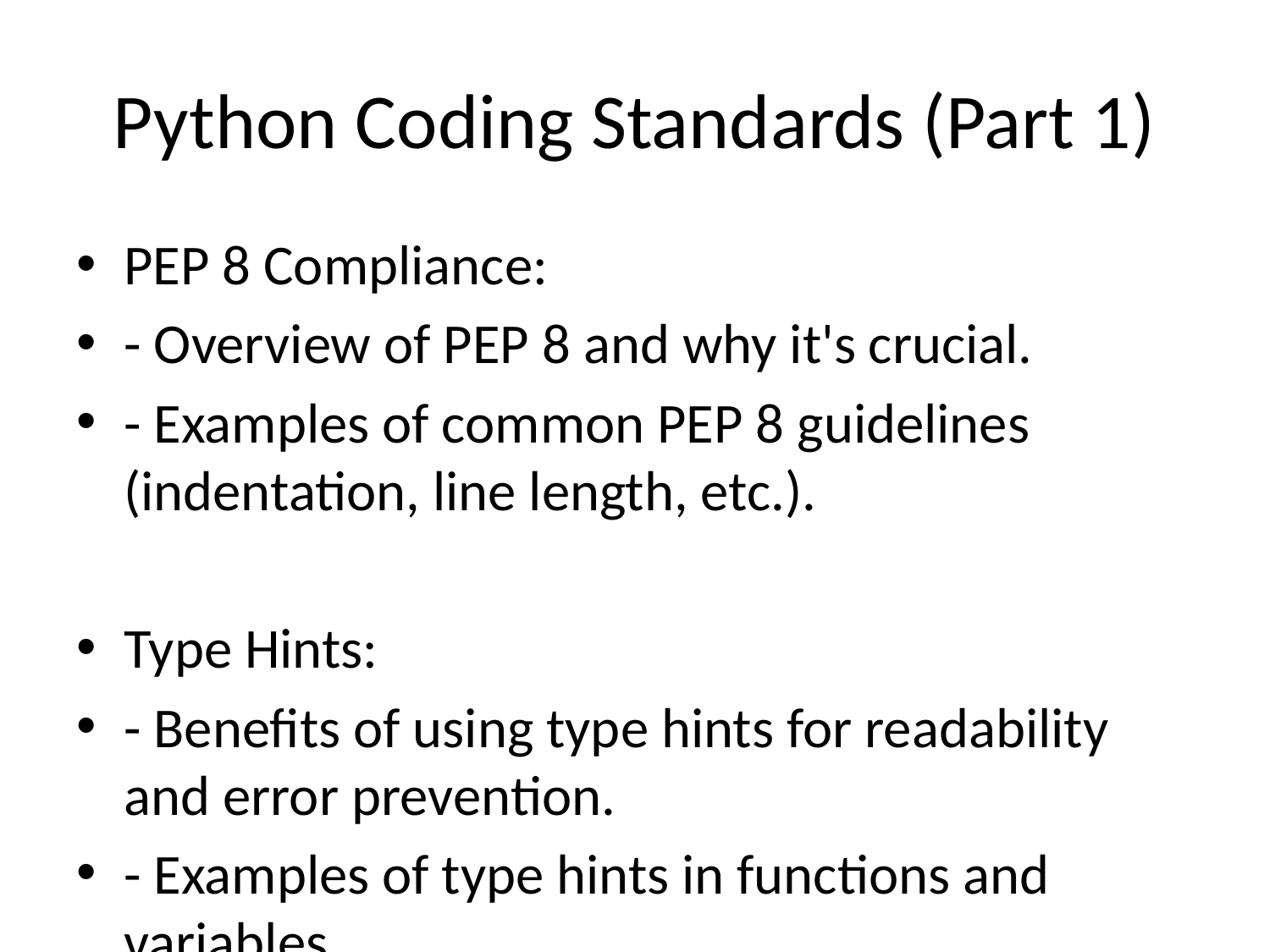

# Python Coding Standards (Part 1)
PEP 8 Compliance:
- Overview of PEP 8 and why it's crucial.
- Examples of common PEP 8 guidelines (indentation, line length, etc.).

Type Hints:
- Benefits of using type hints for readability and error prevention.
- Examples of type hints in functions and variables.